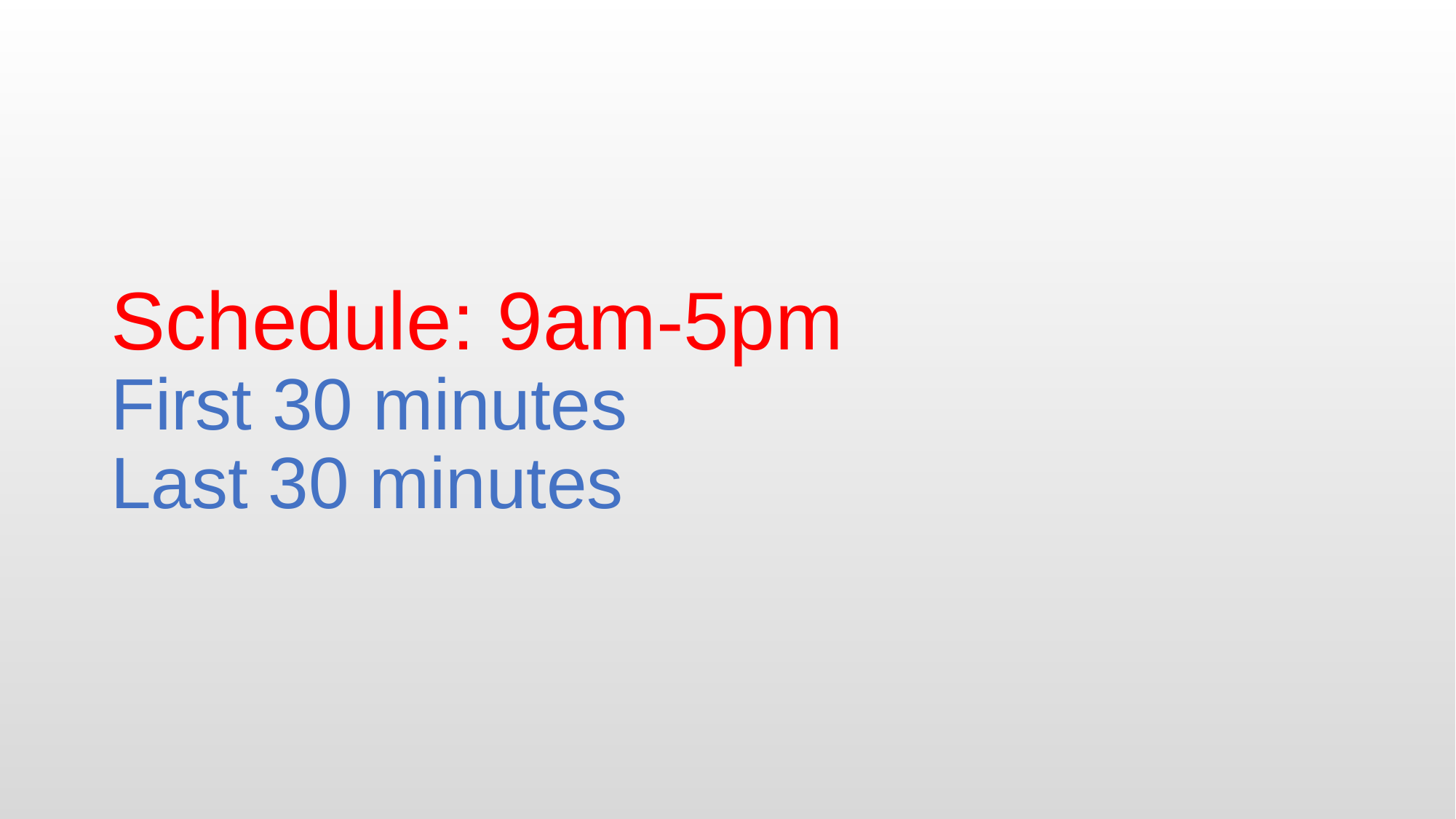

# Schedule: 9am-5pm First 30 minutes Last 30 minutes